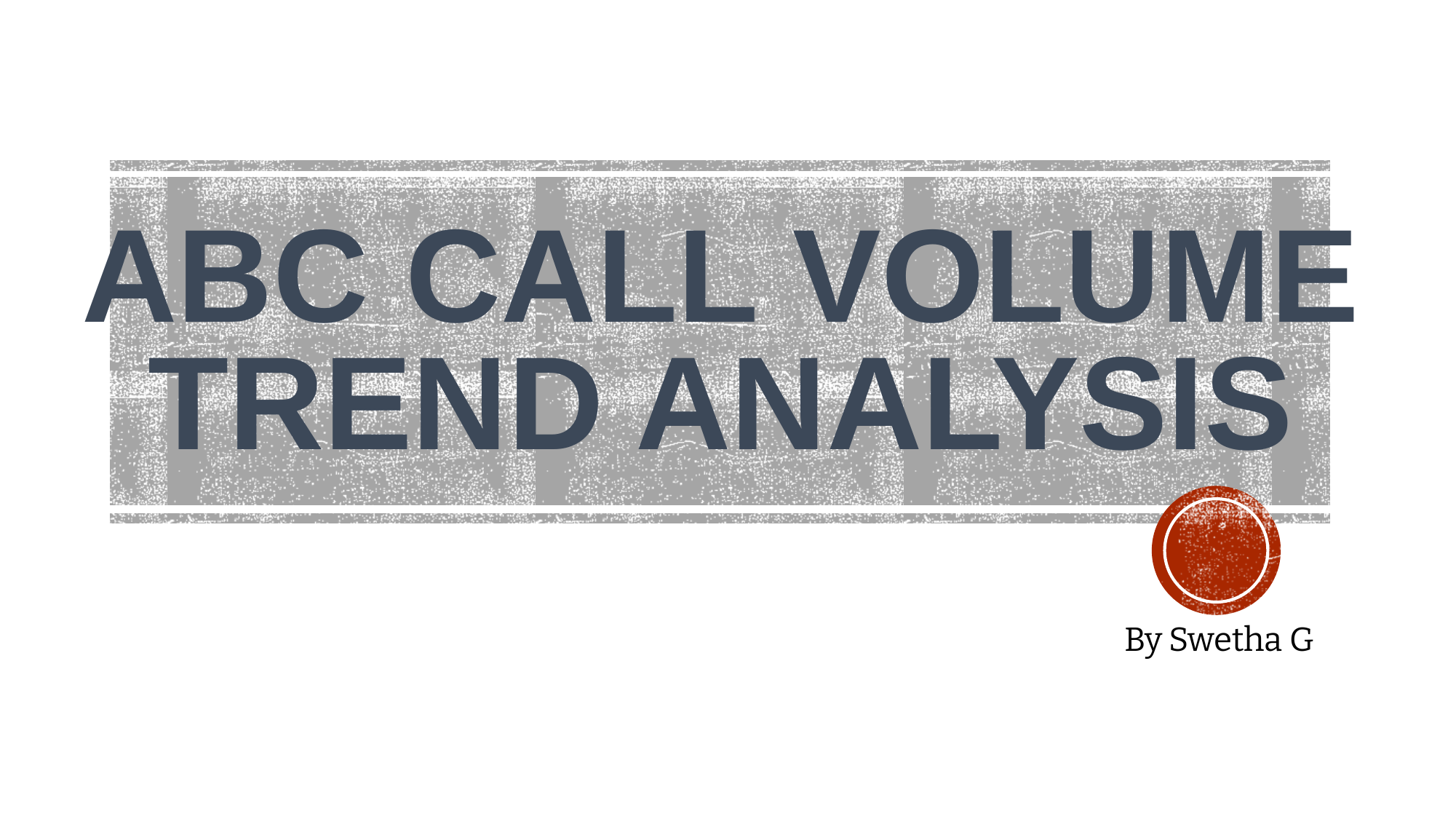

# ABC CALL VOLUME TREND ANALYSIS
By Swetha G